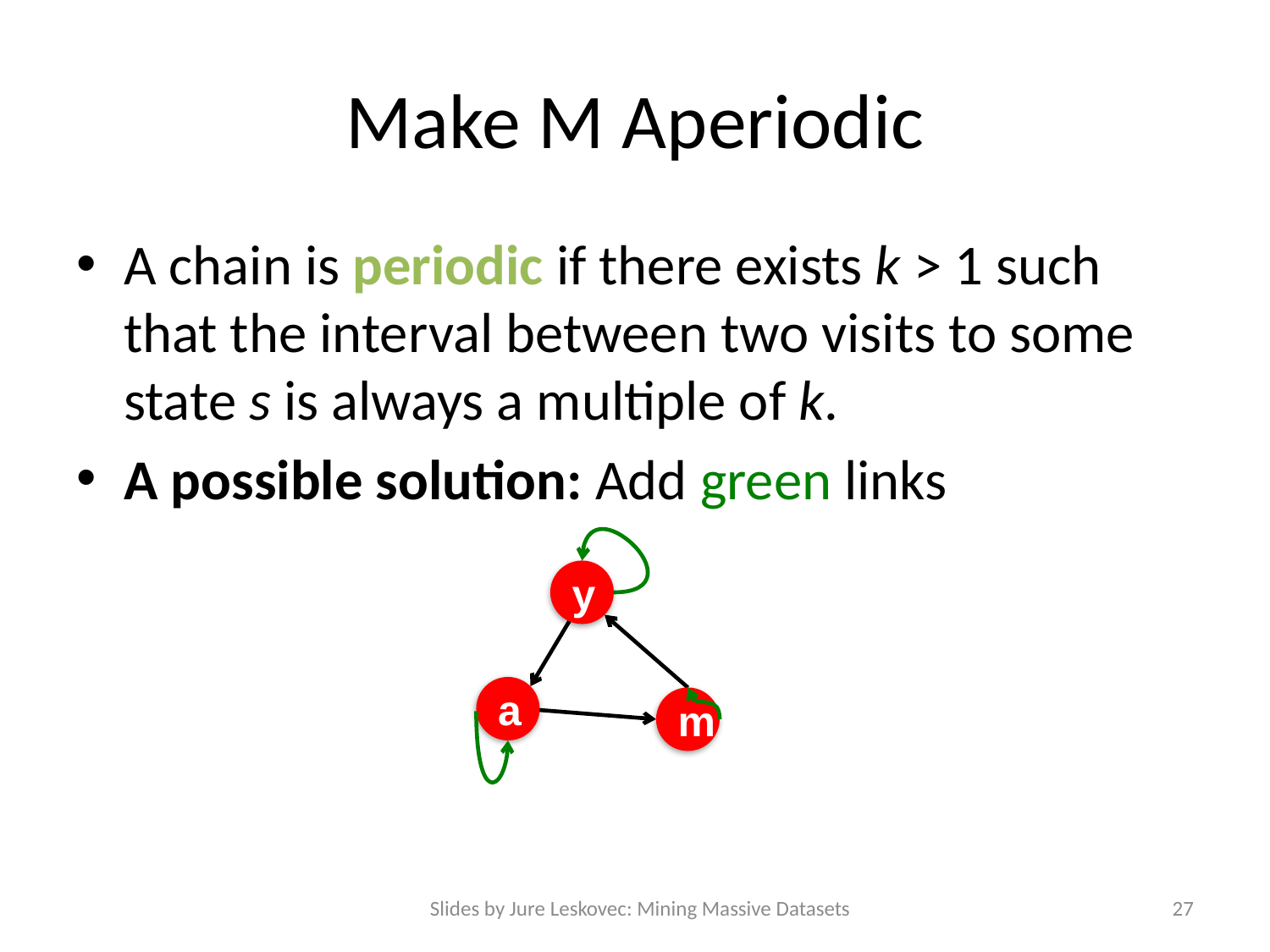

# Make M Aperiodic
A chain is periodic if there exists k > 1 such that the interval between two visits to some state s is always a multiple of k.
A possible solution: Add green links
y
a
m
Slides by Jure Leskovec: Mining Massive Datasets
27